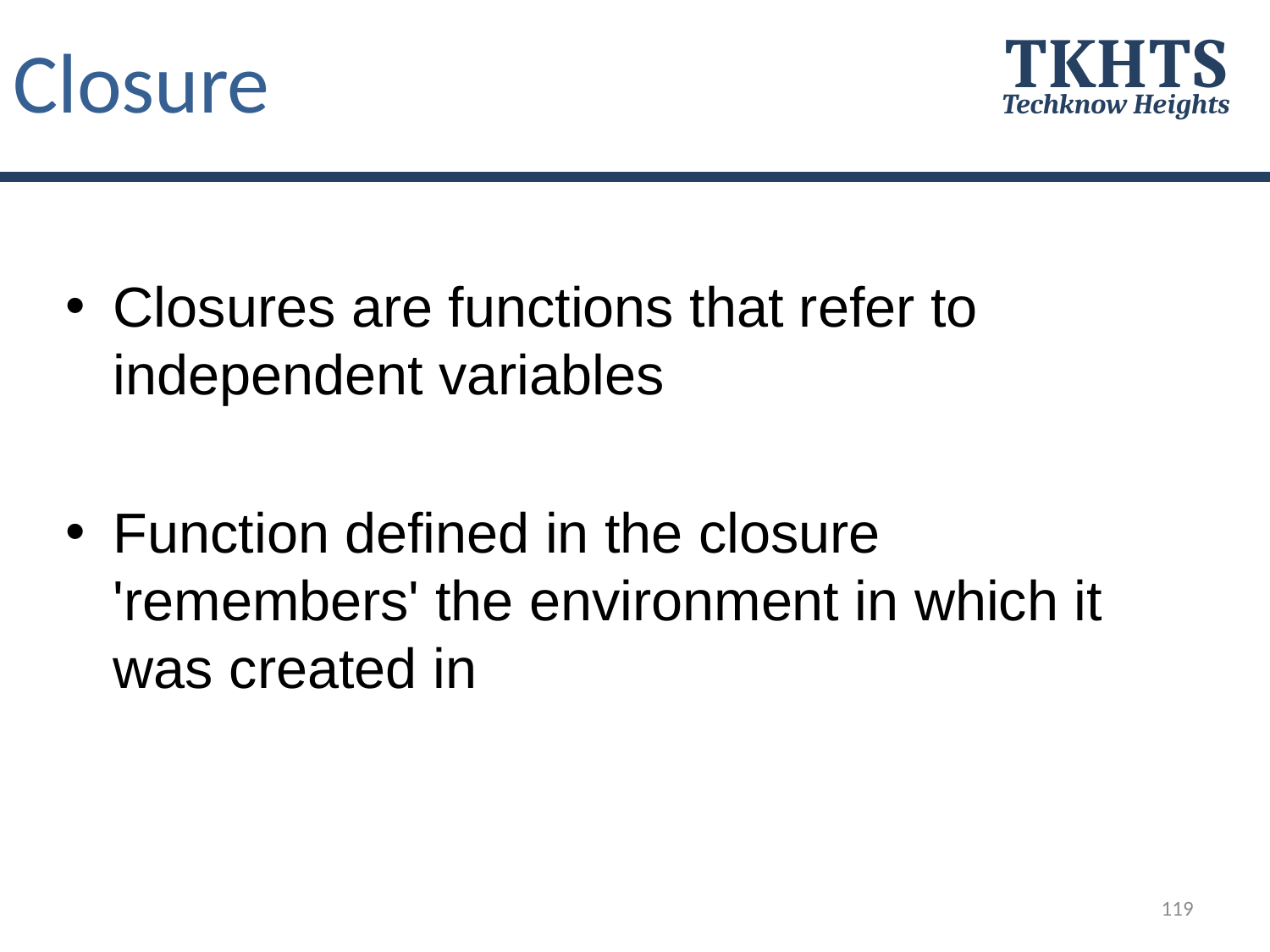

# Closure
TKHTS
Techknow Heights

Closures are functions that refer to independent variables

Function defined in the closure 'remembers' the environment in which it was created in
119